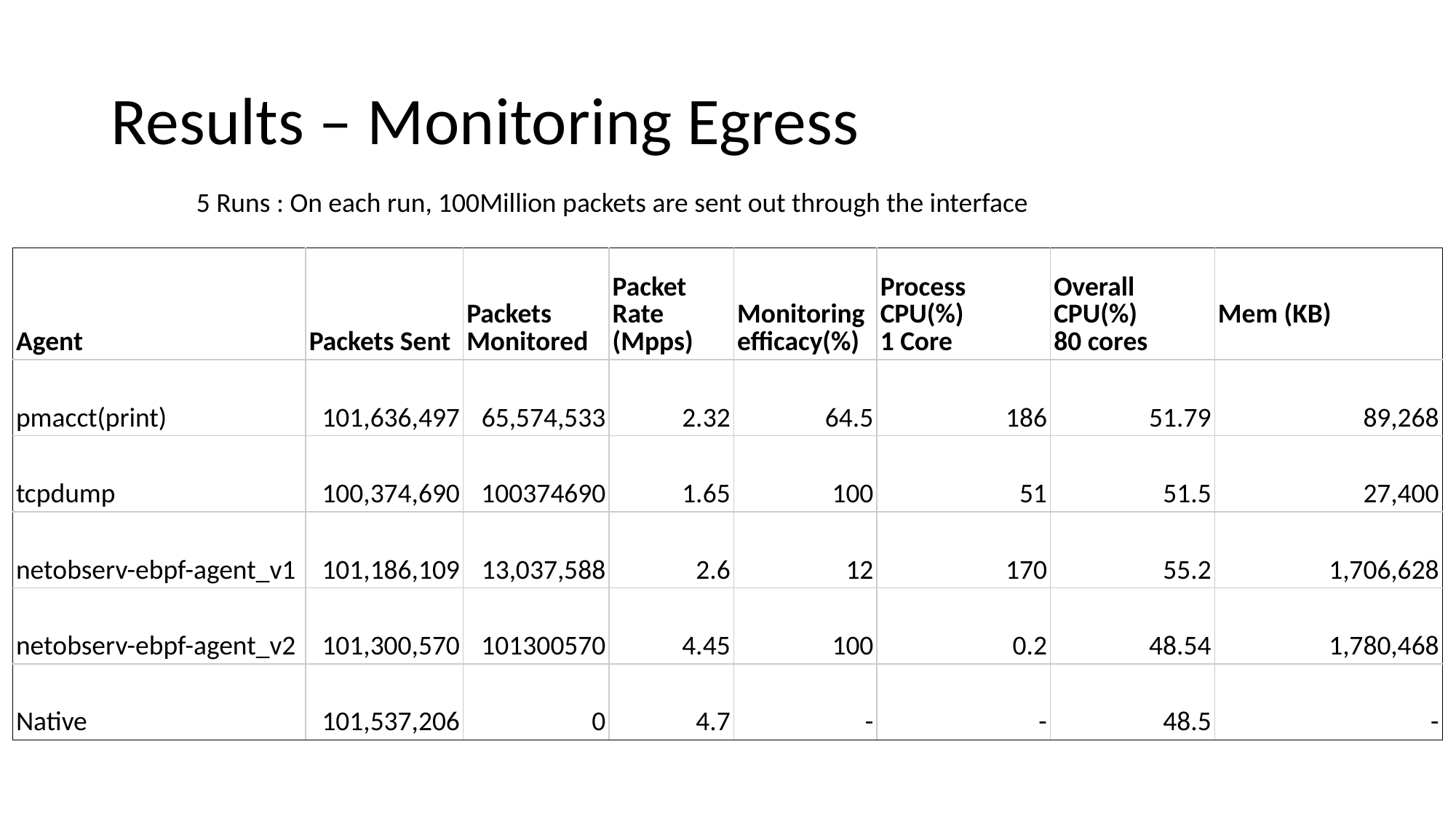

# Results – Monitoring Egress
5 Runs : On each run, 100Million packets are sent out through the interface
| Agent | Packets Sent | Packets Monitored | Packet Rate (Mpps) | Monitoring efficacy(%) | Process CPU(%) 1 Core | Overall CPU(%) 80 cores | Mem (KB) |
| --- | --- | --- | --- | --- | --- | --- | --- |
| pmacct(print) | 101,636,497 | 65,574,533 | 2.32 | 64.5 | 186 | 51.79 | 89,268 |
| tcpdump | 100,374,690 | 100374690 | 1.65 | 100 | 51 | 51.5 | 27,400 |
| netobserv-ebpf-agent\_v1 | 101,186,109 | 13,037,588 | 2.6 | 12 | 170 | 55.2 | 1,706,628 |
| netobserv-ebpf-agent\_v2 | 101,300,570 | 101300570 | 4.45 | 100 | 0.2 | 48.54 | 1,780,468 |
| Native | 101,537,206 | 0 | 4.7 | - | - | 48.5 | - |